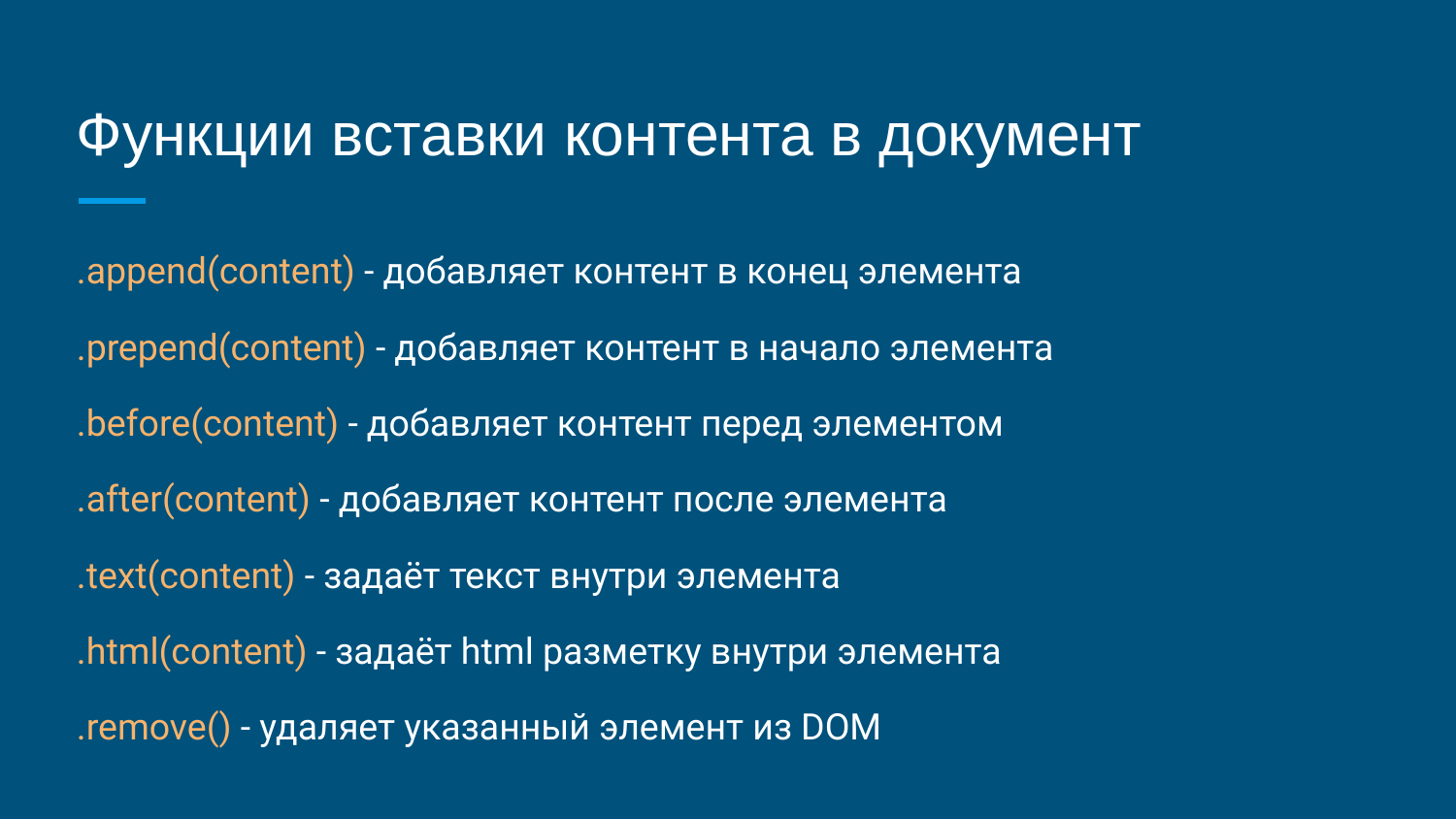

# Функции вставки контента в документ
.append(content) - добавляет контент в конец элемента
.prepend(content) - добавляет контент в начало элемента
.before(content) - добавляет контент перед элементом
.after(content) - добавляет контент после элемента
.text(content) - задаёт текст внутри элемента
.html(content) - задаёт html разметку внутри элемента
.remove() - удаляет указанный элемент из DOM